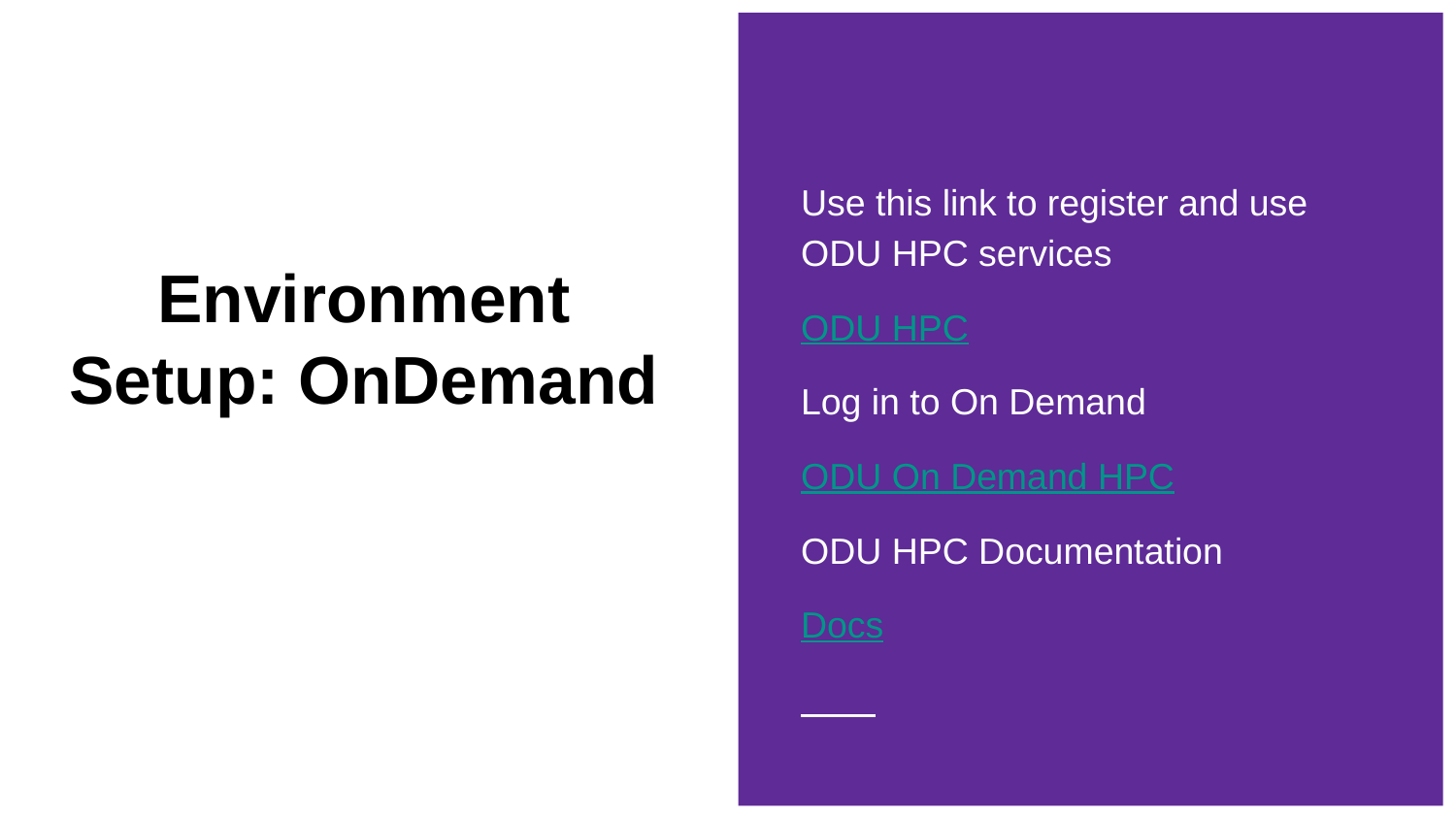

Use this link to register and use ODU HPC services
ODU HPC
Log in to On Demand
ODU On Demand HPC
ODU HPC Documentation
Docs
# Environment Setup: OnDemand